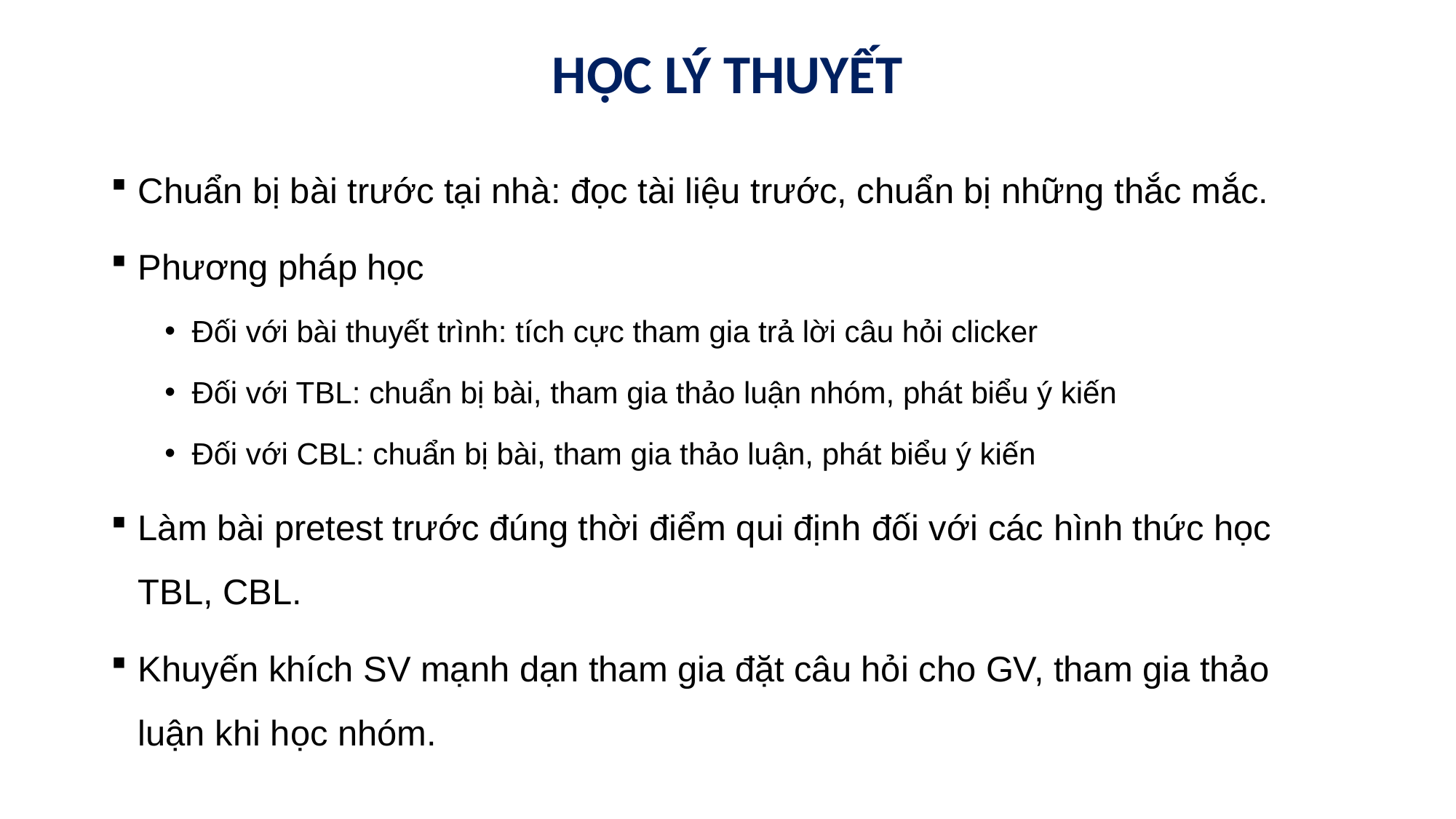

# HỌC LÝ THUYẾT
Chuẩn bị bài trước tại nhà: đọc tài liệu trước, chuẩn bị những thắc mắc.
Phương pháp học
Đối với bài thuyết trình: tích cực tham gia trả lời câu hỏi clicker
Đối với TBL: chuẩn bị bài, tham gia thảo luận nhóm, phát biểu ý kiến
Đối với CBL: chuẩn bị bài, tham gia thảo luận, phát biểu ý kiến
Làm bài pretest trước đúng thời điểm qui định đối với các hình thức học 	TBL, CBL.
Khuyến khích SV mạnh dạn tham gia đặt câu hỏi cho GV, tham gia thảo 	luận khi học nhóm.